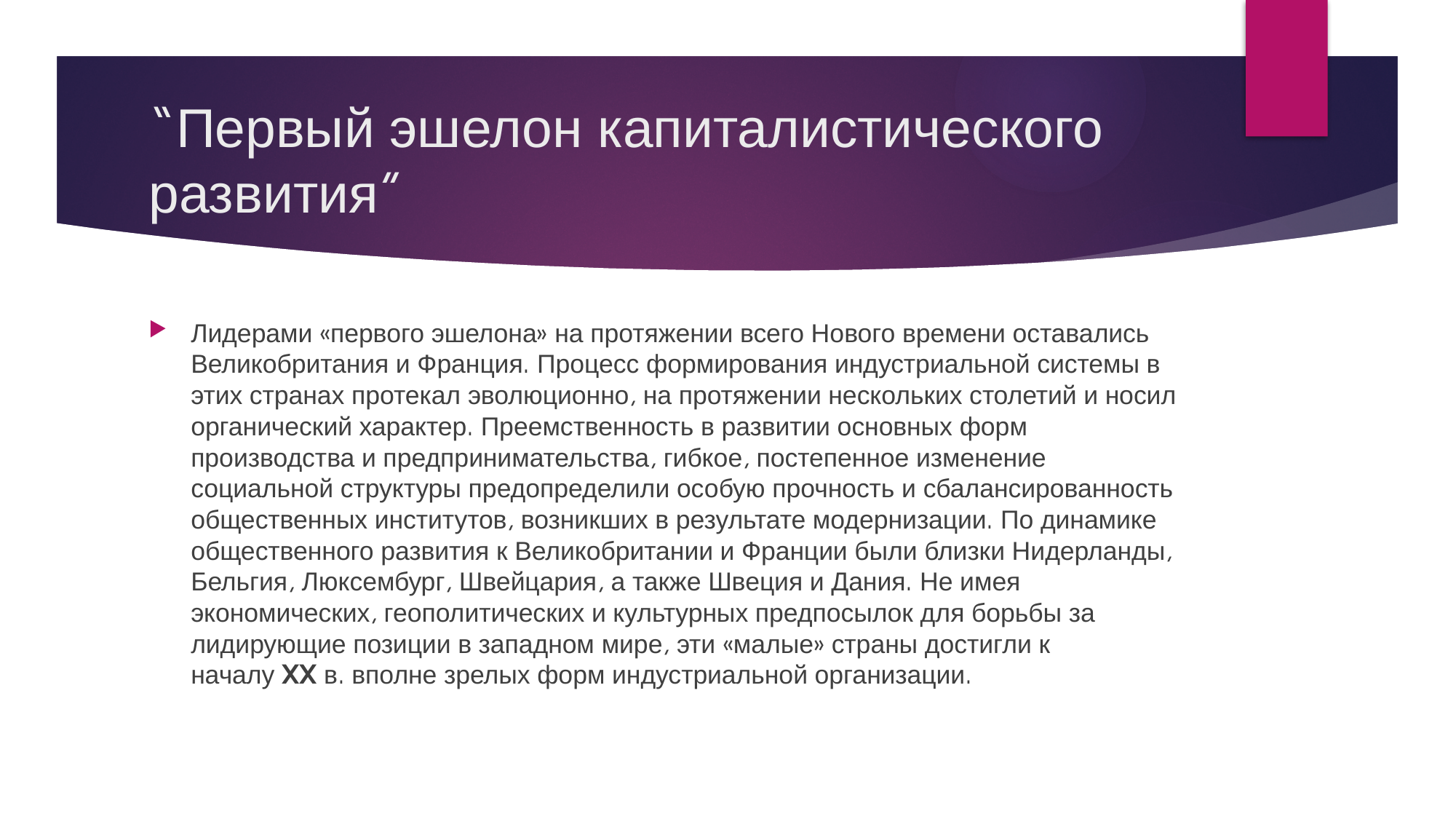

# “Первый эшелон капиталистического развития”
Лидерами «первого эшелона» на протяжении всего Нового времени оставались Великобритания и Франция. Процесс формирования индустриальной системы в этих странах протекал эволюционно, на протяжении нескольких столетий и носил органический характер. Преемственность в развитии основных форм производства и предпринимательства, гибкое, постепенное изменение социальной структуры предопределили особую прочность и сбалансированность общественных институтов, возникших в результате модернизации. По динамике общественного развития к Великобритании и Франции были близки Нидерланды, Бельгия, Люксембург, Швей­цария, а также Швеция и Дания. Не имея экономических, геополитических и культурных предпосылок для борьбы за лидирующие позиции в западном мире, эти «малые» страны достигли к началу XX в. вполне зрелых форм индустриальной организации.